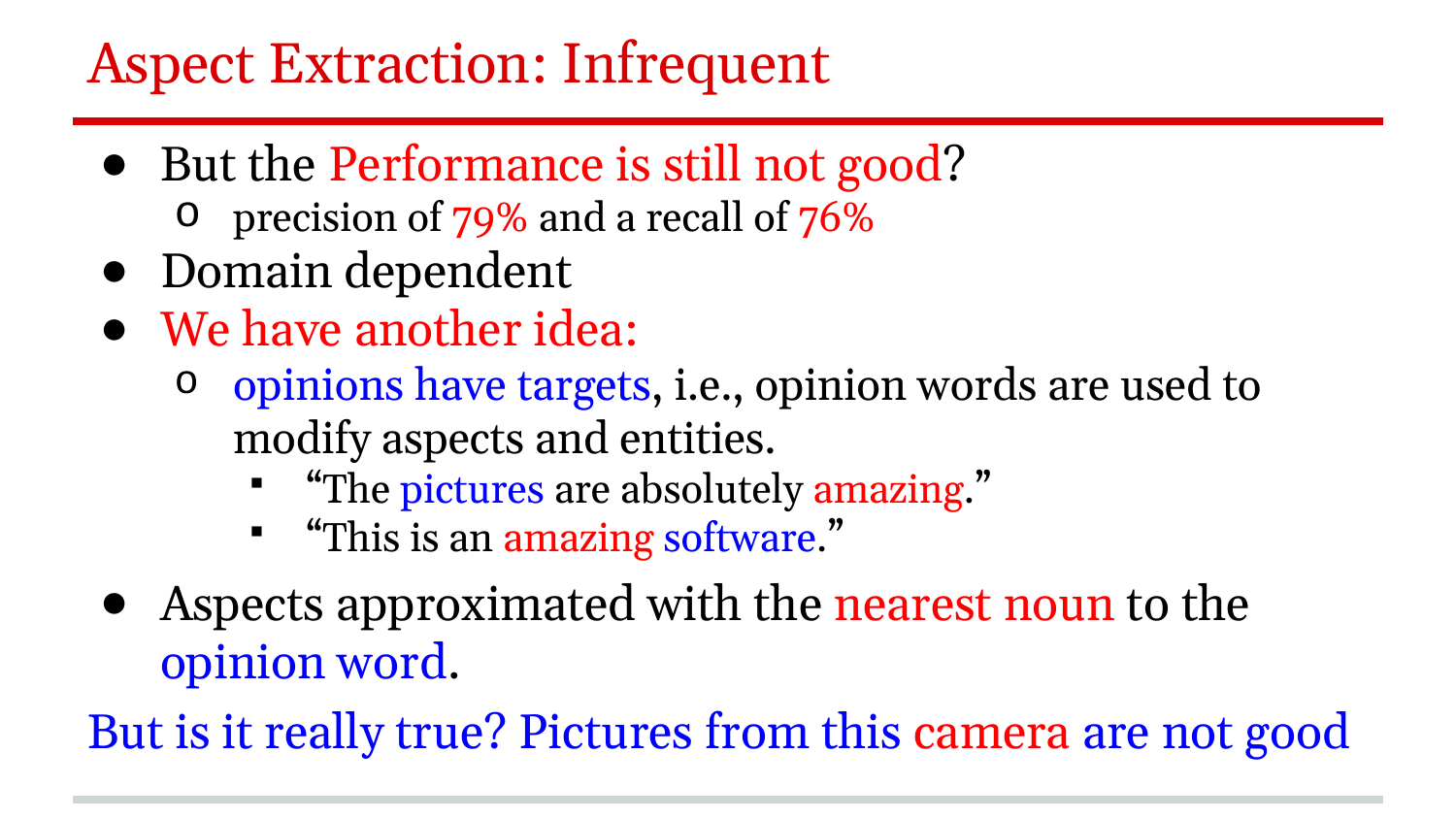

# Aspect Extraction: Infrequent
But the Performance is still not good?
precision of 79% and a recall of 76%
Domain dependent
We have another idea:
opinions have targets, i.e., opinion words are used to modify aspects and entities.
“The pictures are absolutely amazing.”
“This is an amazing software.”
Aspects approximated with the nearest noun to the opinion word.
But is it really true? Pictures from this camera are not good